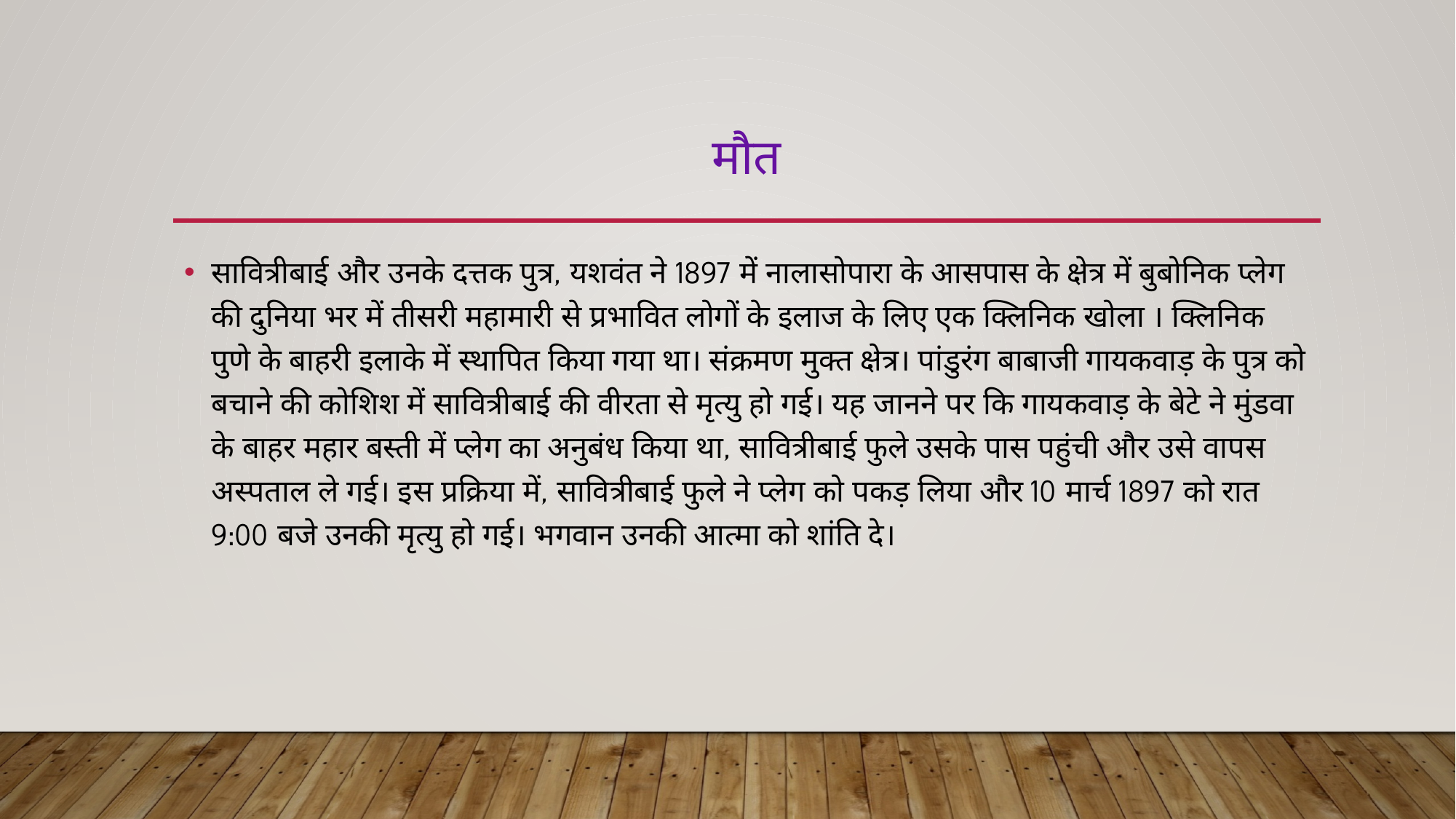

# मौत
सावित्रीबाई और उनके दत्तक पुत्र, यशवंत ने 1897 में नालासोपारा के आसपास के क्षेत्र में बुबोनिक प्लेग की दुनिया भर में तीसरी महामारी से प्रभावित लोगों के इलाज के लिए एक क्लिनिक खोला । क्लिनिक पुणे के बाहरी इलाके में स्थापित किया गया था। संक्रमण मुक्त क्षेत्र। पांडुरंग बाबाजी गायकवाड़ के पुत्र को बचाने की कोशिश में सावित्रीबाई की वीरता से मृत्यु हो गई। यह जानने पर कि गायकवाड़ के बेटे ने मुंडवा के बाहर महार बस्ती में प्लेग का अनुबंध किया था, सावित्रीबाई फुले उसके पास पहुंची और उसे वापस अस्पताल ले गई। इस प्रक्रिया में, सावित्रीबाई फुले ने प्लेग को पकड़ लिया और 10 मार्च 1897 को रात 9:00 बजे उनकी मृत्यु हो गई। भगवान उनकी आत्मा को शांति दे।